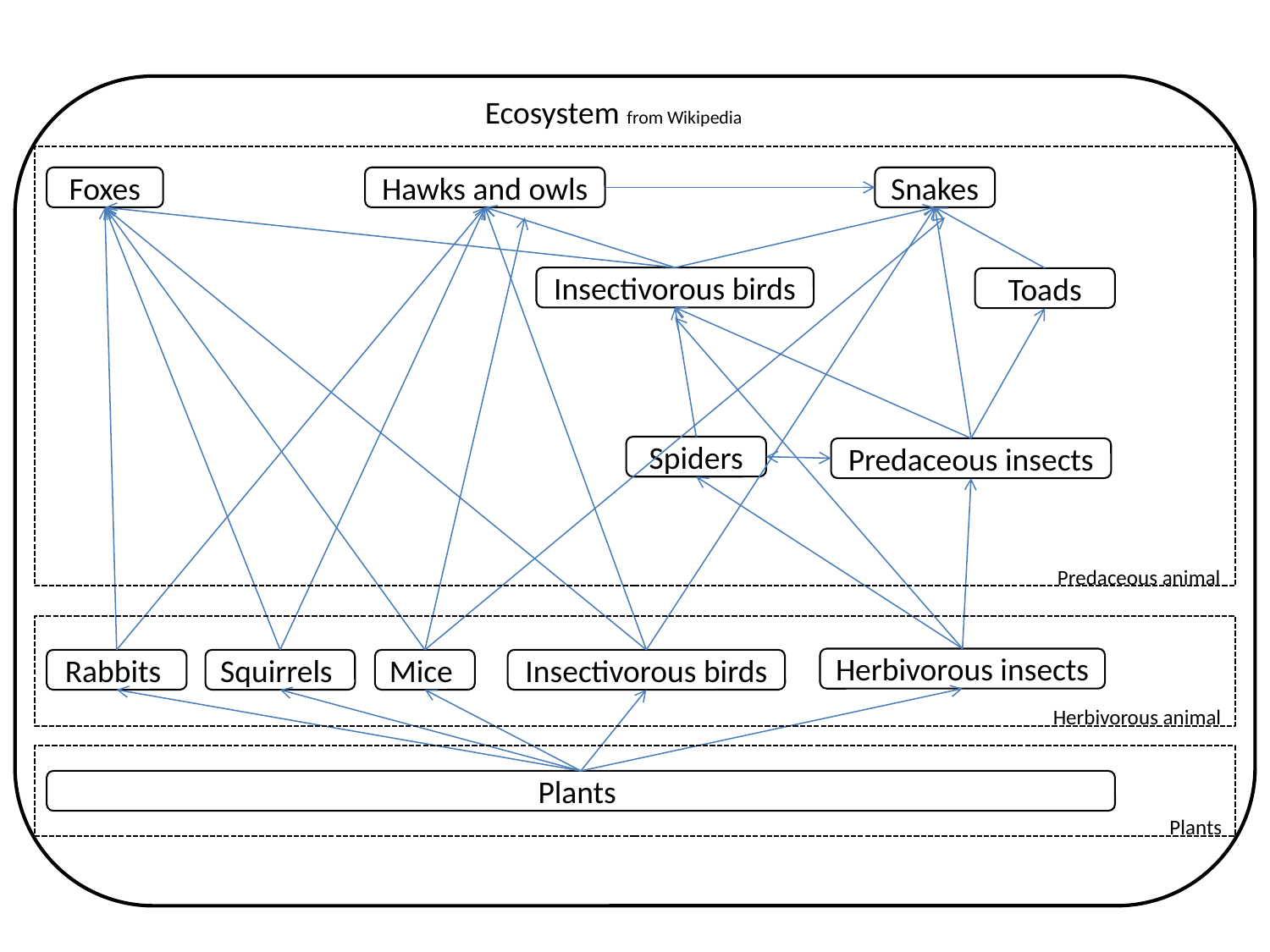

Ecosystem from Wikipedia

Foxes
Hawks and owls
Snakes
Insectivorous birds
Toads
Spiders
Predaceous insects
Predaceous animal

Herbivorous insects
Rabbits
Squirrels
Mice
Insectivorous birds
Herbivorous animal

Plants
Plants